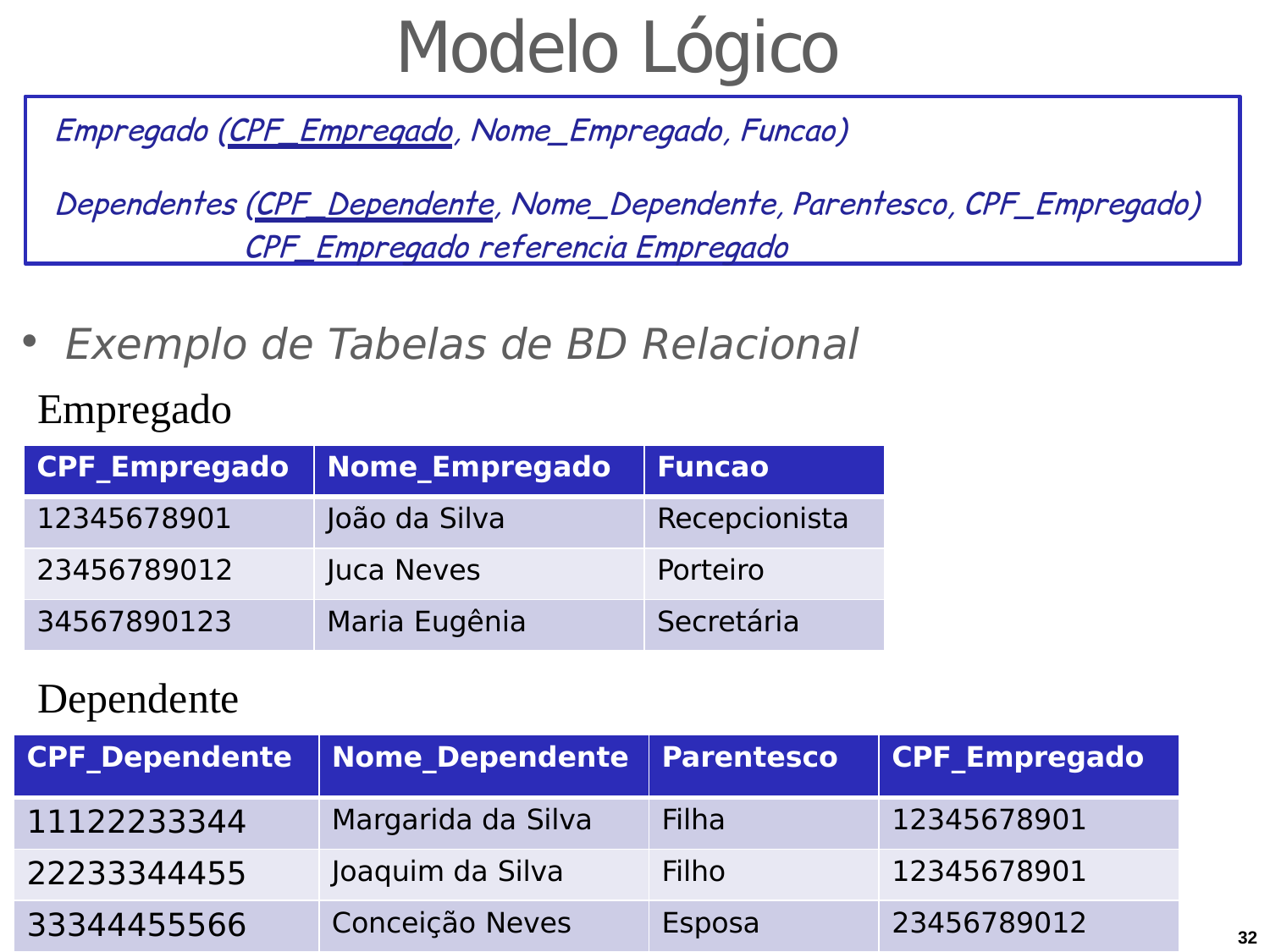

# Modelo Lógico
Empregado (CPF_Empregado, Nome_Empregado, Funcao)
Dependentes (CPF_Dependente, Nome_Dependente, Parentesco, CPF_Empregado)  CPF_Empregado referencia Empregado
Exemplo de Tabelas de BD Relacional
Empregado
| CPF\_Empregado | Nome\_Empregado | Funcao |
| --- | --- | --- |
| 12345678901 | João da Silva | Recepcionista |
| 23456789012 | Juca Neves | Porteiro |
| 34567890123 | Maria Eugênia | Secretária |
Dependente
| CPF\_Dependente | Nome\_Dependente | Parentesco | CPF\_Empregado |
| --- | --- | --- | --- |
| 11122233344 | Margarida da Silva | Filha | 12345678901 |
| 22233344455 | Joaquim da Silva | Filho | 12345678901 |
| 33344455566 | Conceição Neves | Esposa | 23456789012 |
32